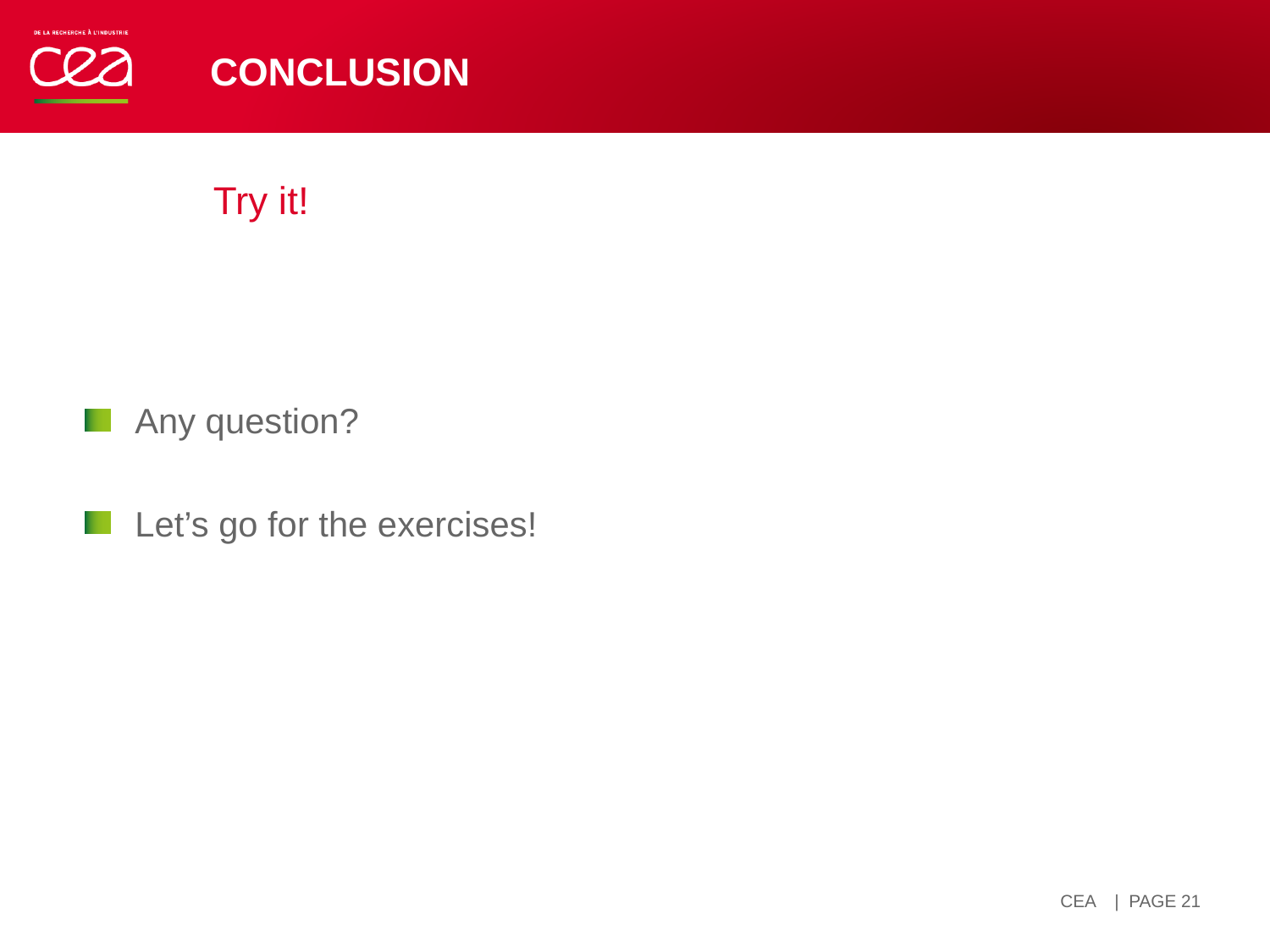

# Conclusion
Try it!

Any question?

Let’s go for the exercises!

|  PAGE 21
14 avril 2021
CEA